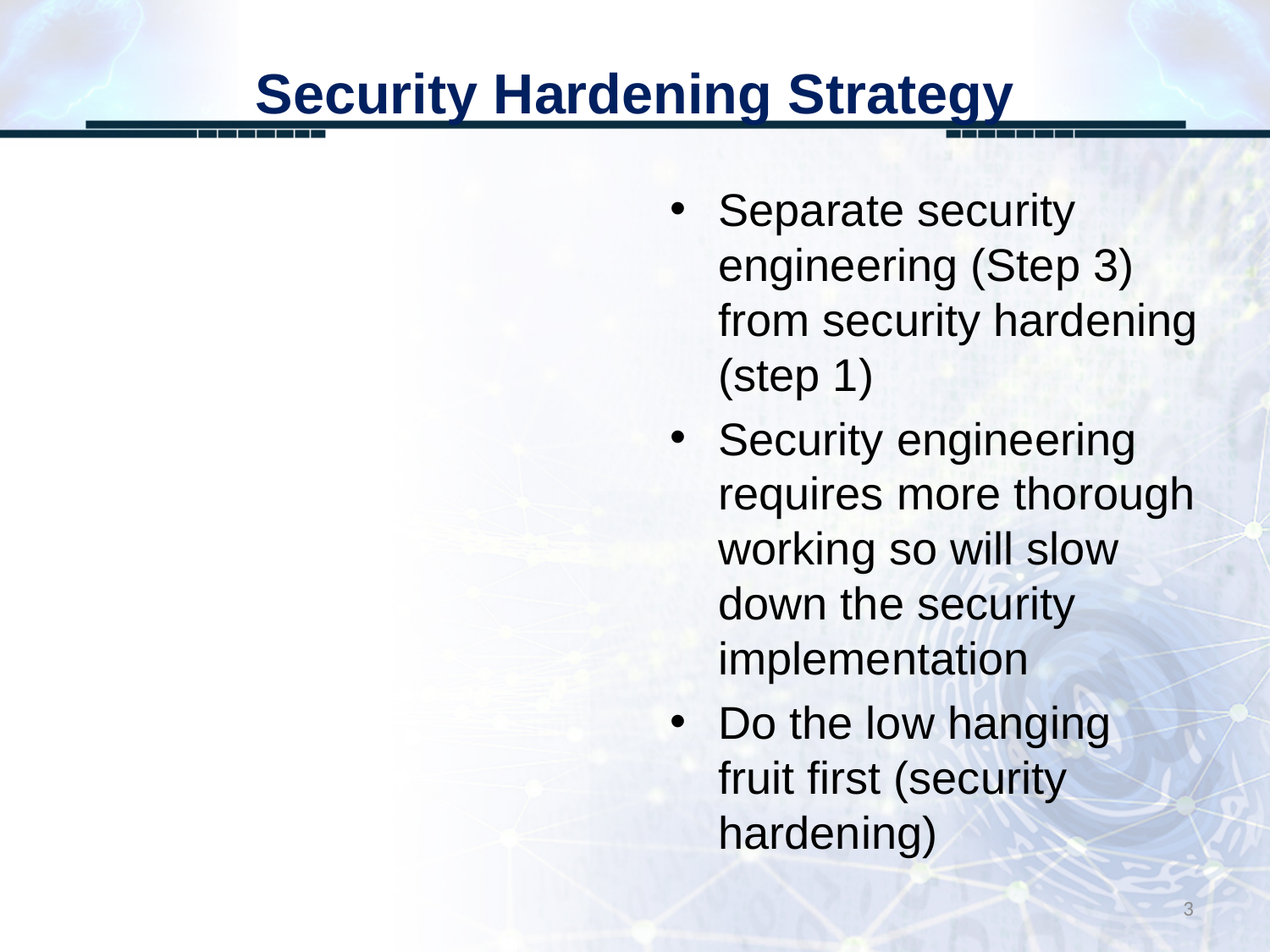

# Security Hardening Strategy
Separate security engineering (Step 3) from security hardening (step 1)
Security engineering requires more thorough working so will slow down the security implementation
Do the low hanging fruit first (security hardening)

3